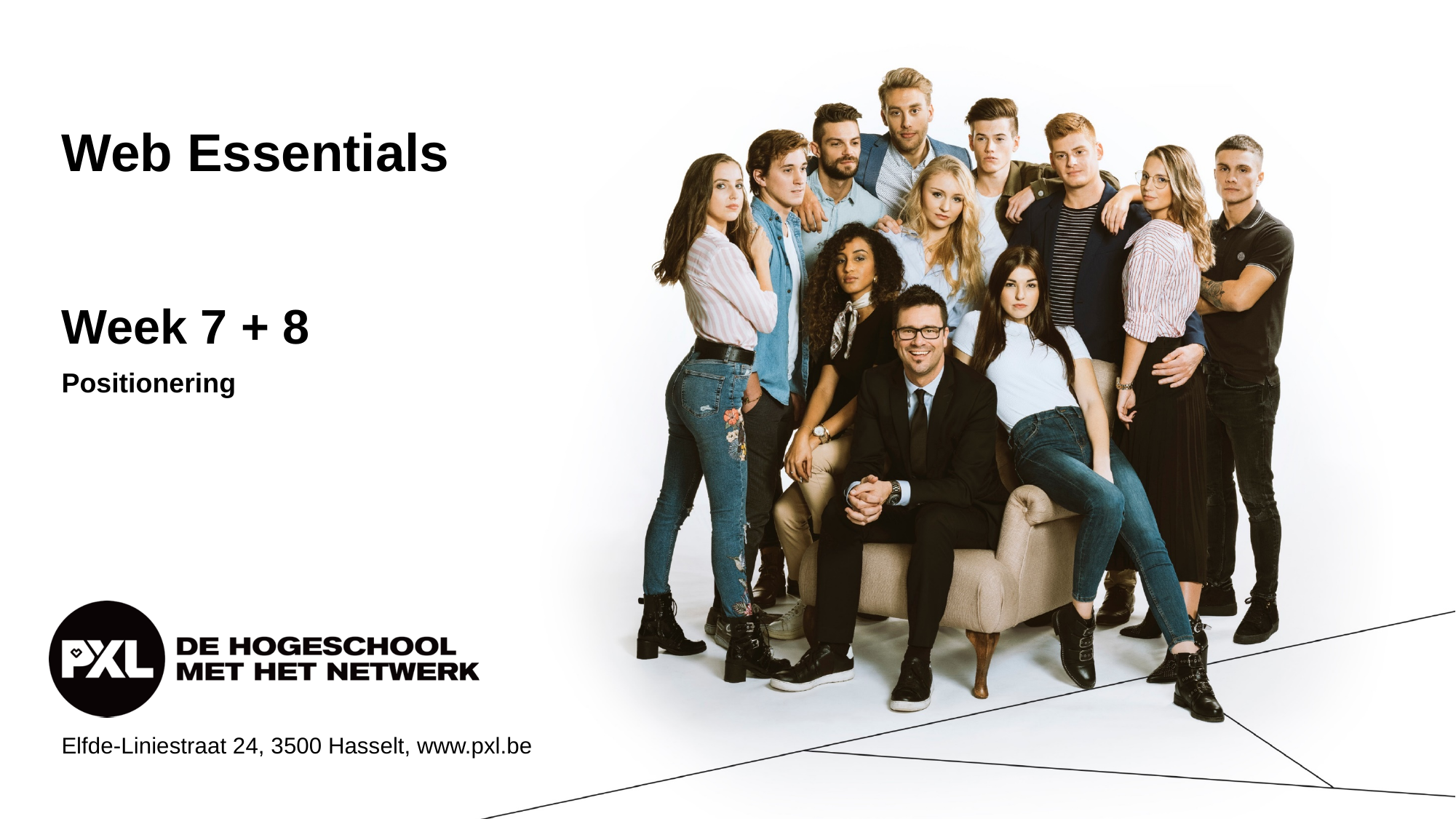

# Web Essentials
Week 7 + 8
Positionering